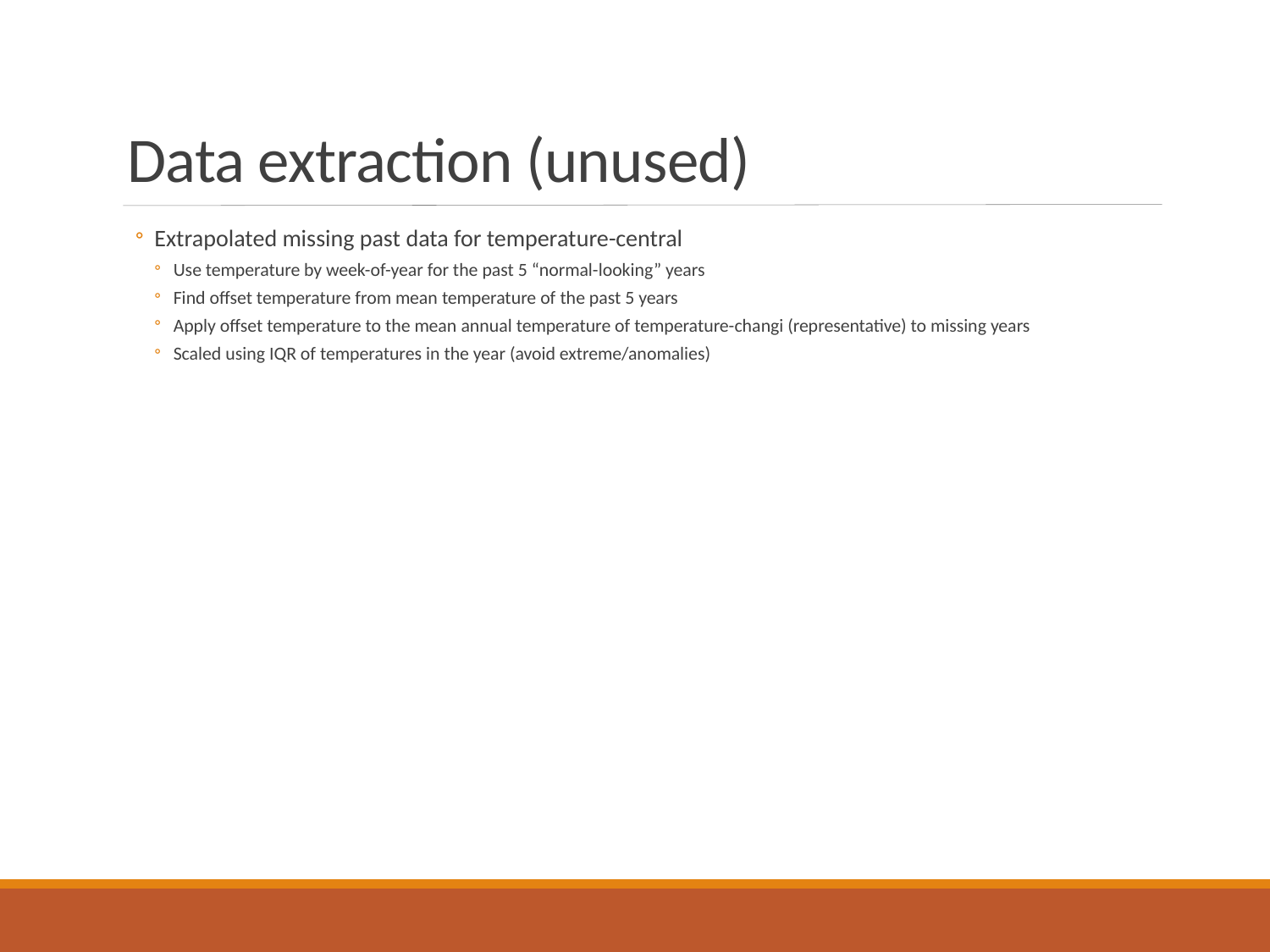

# Data extraction (unused)
Extrapolated missing past data for temperature-central
Use temperature by week-of-year for the past 5 “normal-looking” years
Find offset temperature from mean temperature of the past 5 years
Apply offset temperature to the mean annual temperature of temperature-changi (representative) to missing years
Scaled using IQR of temperatures in the year (avoid extreme/anomalies)